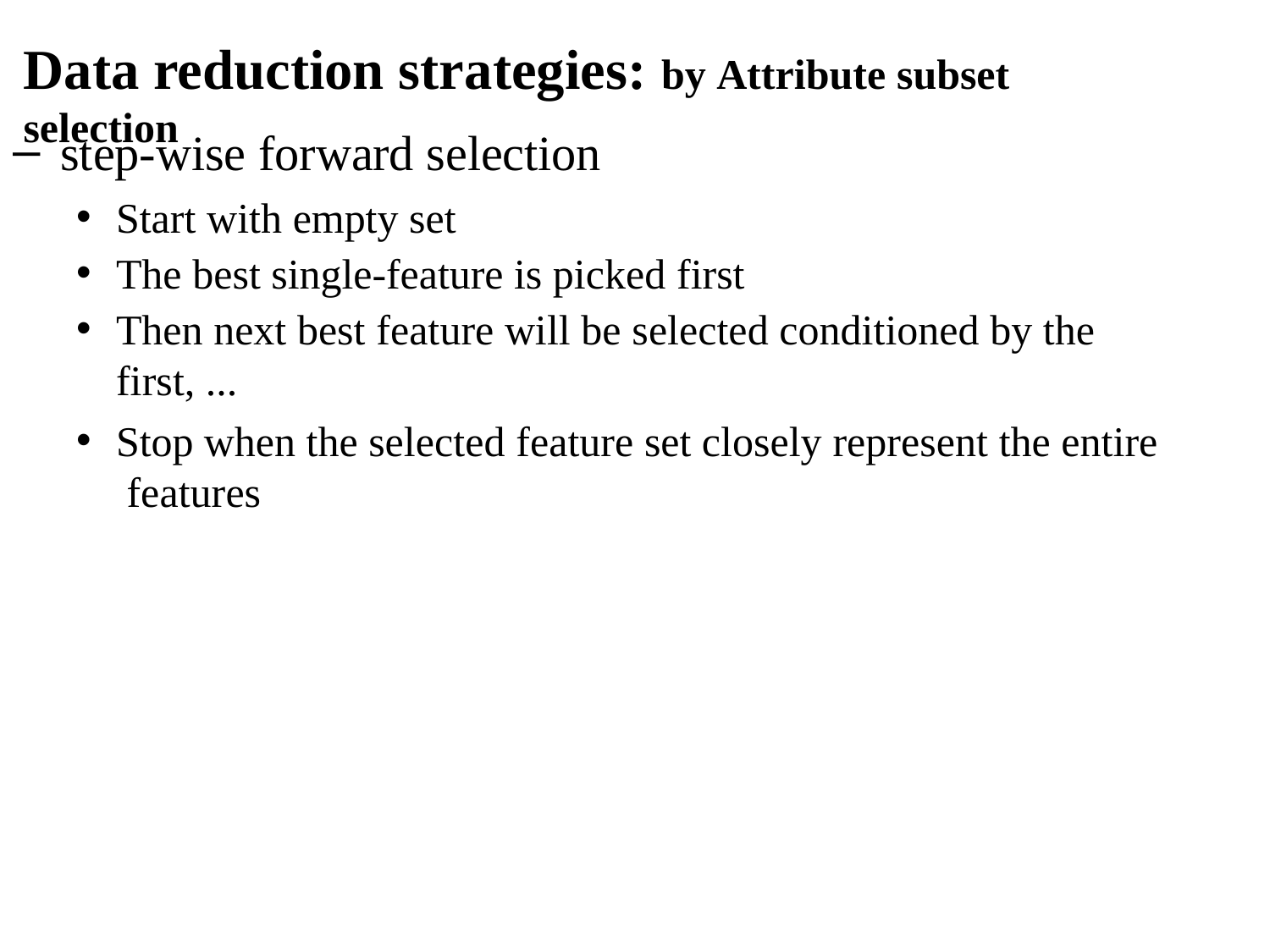

# Data reduction strategies: by Attribute subset selection
step-wise forward selection
Start with empty set
The best single-feature is picked first
Then next best feature will be selected conditioned by the first, ...
Stop when the selected feature set closely represent the entire  features